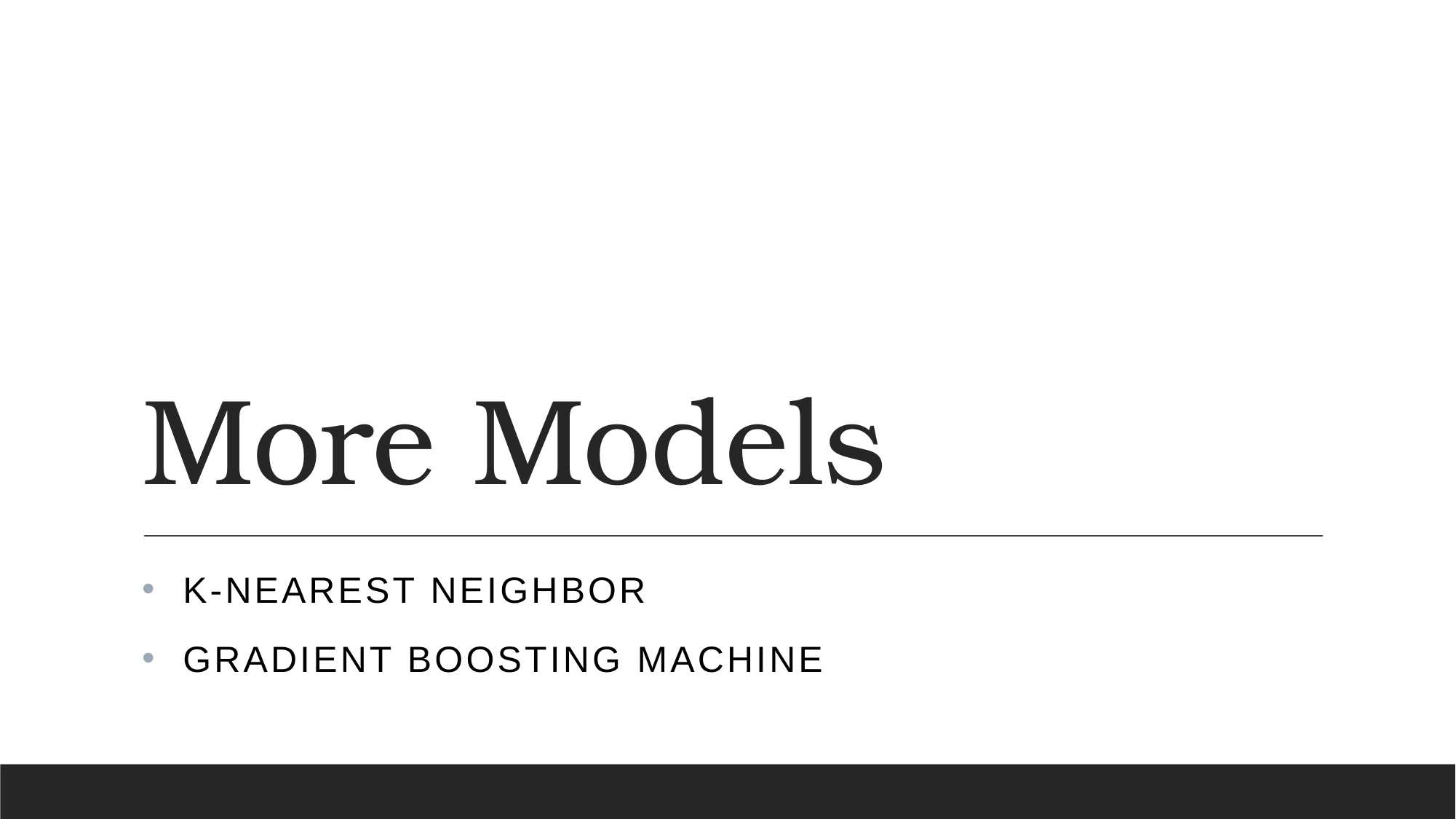

# More Models
K-nearest neighbor
Gradient boosting machine